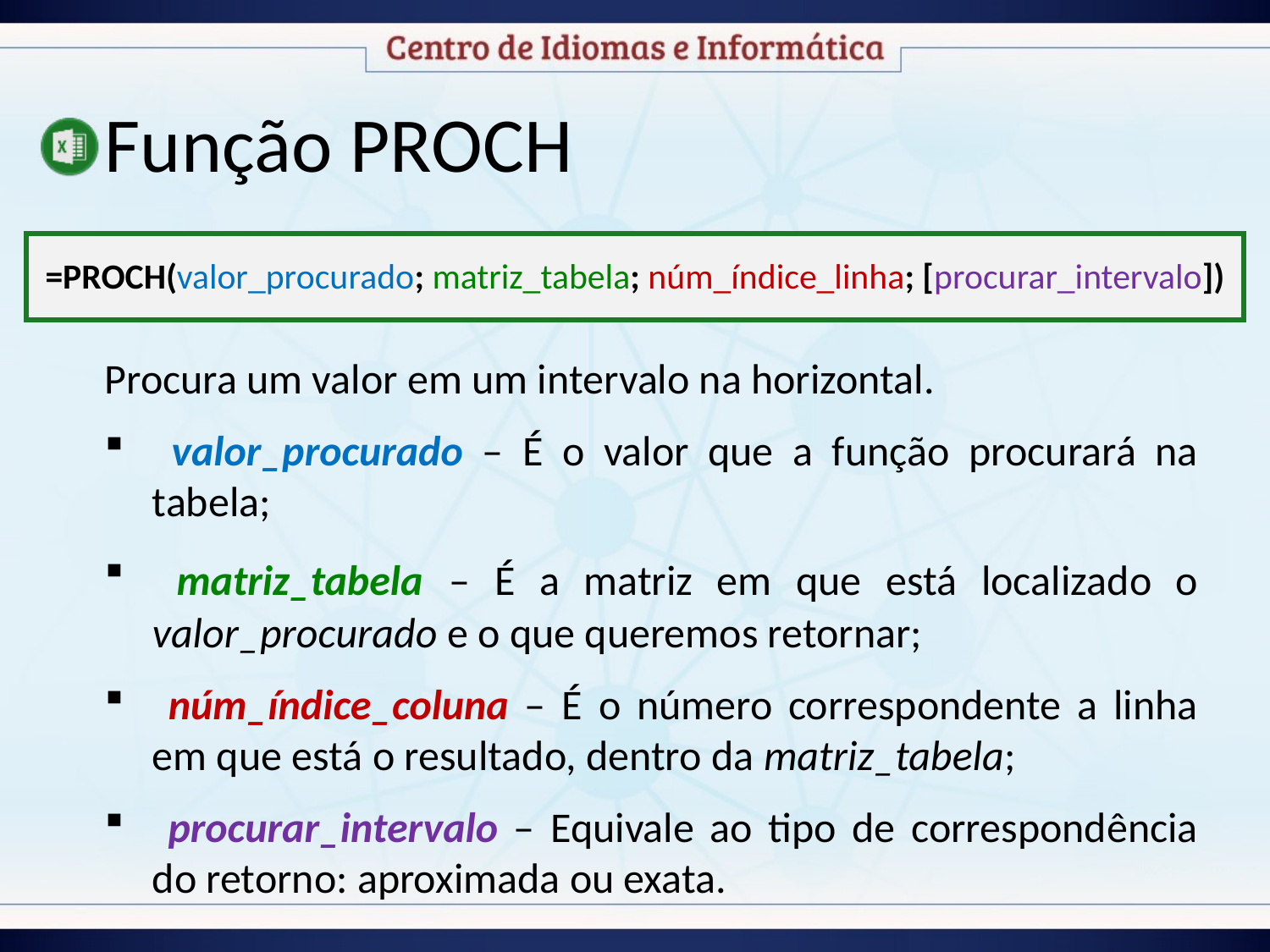

Função PROCH

=PROCH(valor_procurado; matriz_tabela; núm_índice_linha; [procurar_intervalo])
Procura um valor em um intervalo na horizontal.
 valor_procurado – É o valor que a função procurará na tabela;
 matriz_tabela – É a matriz em que está localizado o valor_procurado e o que queremos retornar;
 núm_índice_coluna – É o número correspondente a linha em que está o resultado, dentro da matriz_tabela;
 procurar_intervalo – Equivale ao tipo de correspondência do retorno: aproximada ou exata.